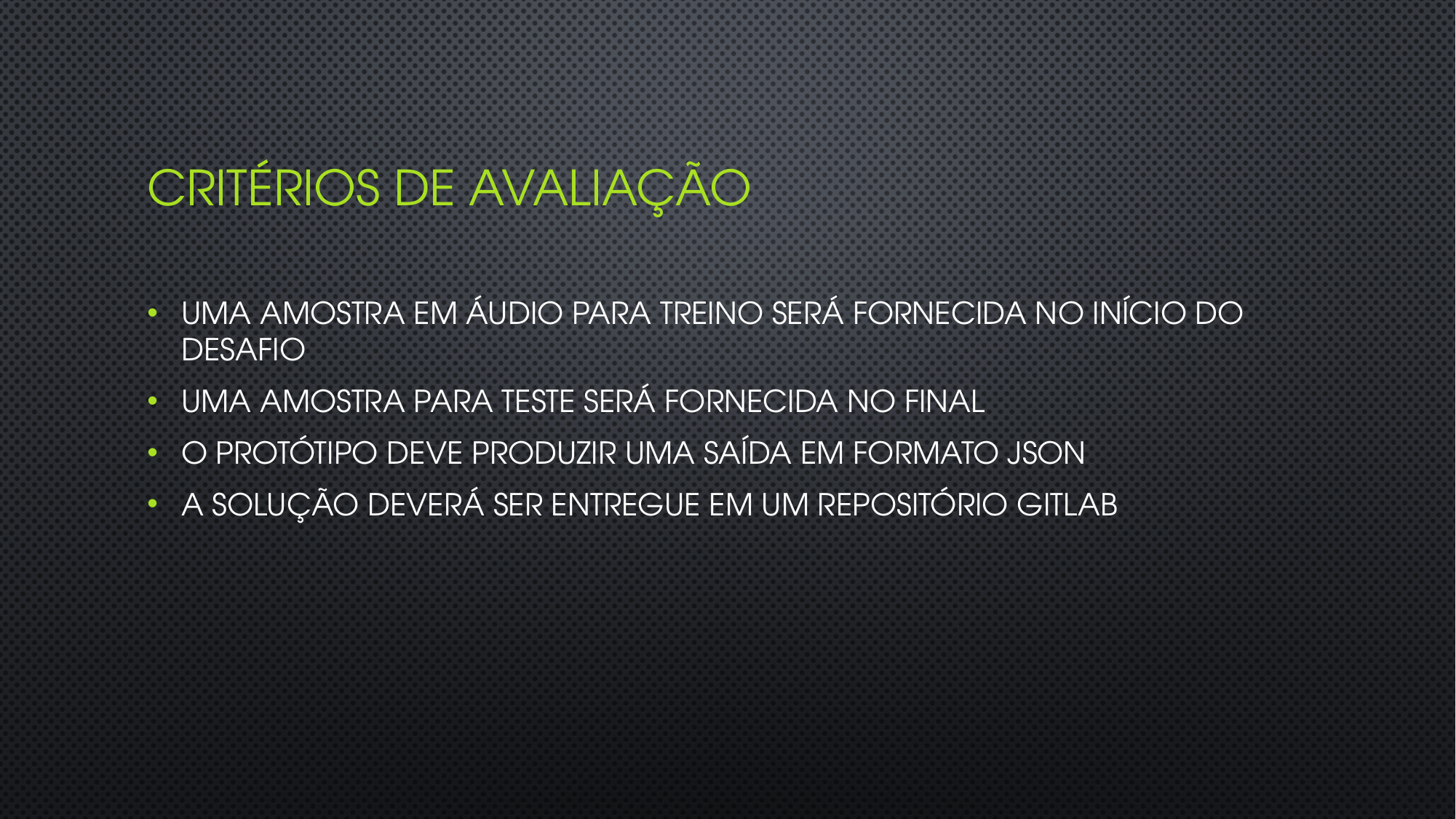

# Critérios de avaliação
Uma amostra em áudio para treino será fornecida no início do desafio
Uma amostra para teste será fornecida no final
o protótipo deve produzir uma saída em formato json
A solução deverá ser entregue em um repositório gitlab